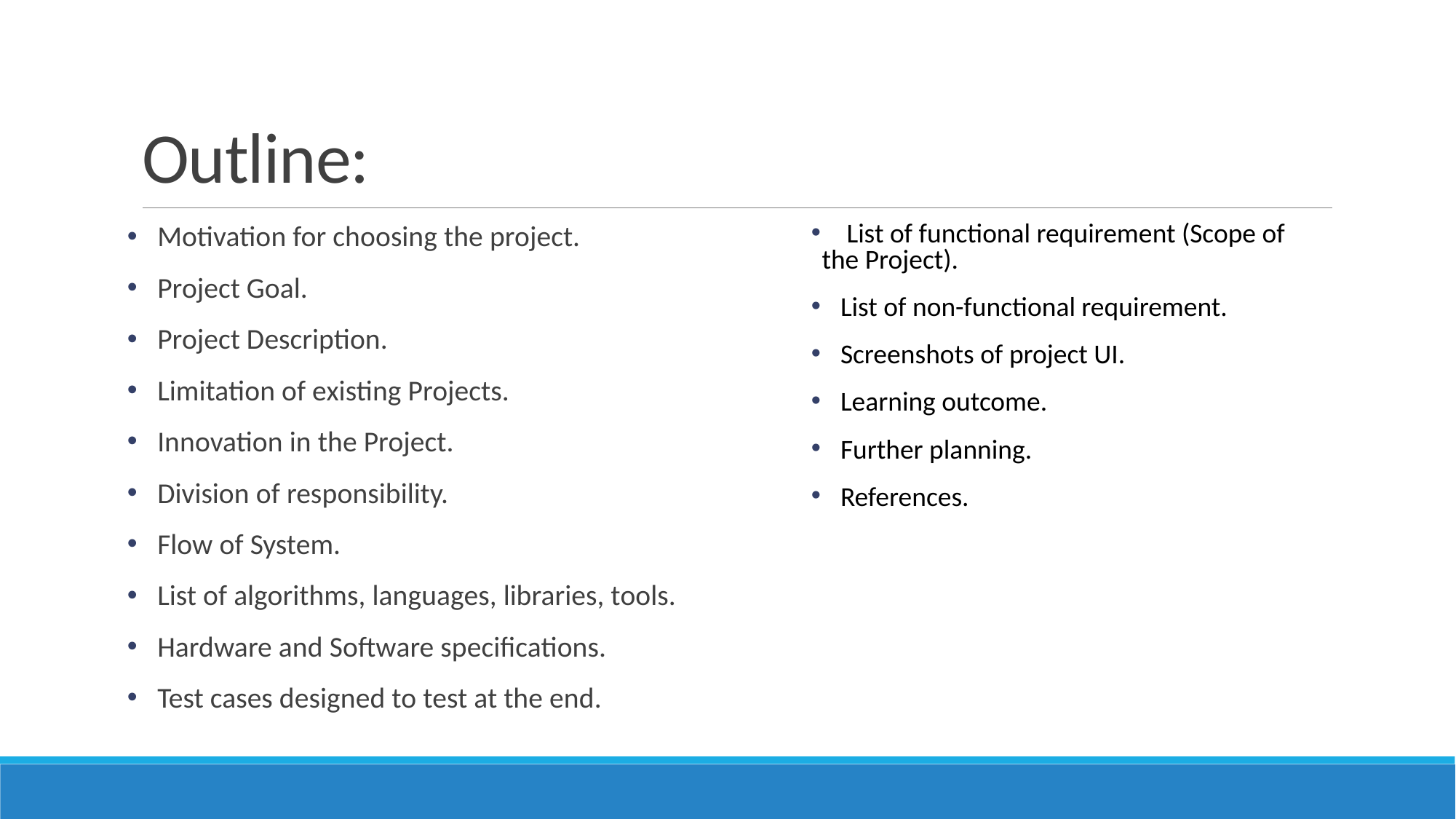

# Outline:
   Motivation for choosing the project.
   Project Goal.
   Project Description.
   Limitation of existing Projects.
   Innovation in the Project.
   Division of responsibility.
   Flow of System.
   List of algorithms, languages, libraries, tools.
   Hardware and Software specifications.
   Test cases designed to test at the end.

    List of functional requirement (Scope of the Project).
   List of non-functional requirement.
   Screenshots of project UI.
   Learning outcome.
   Further planning.
   References.